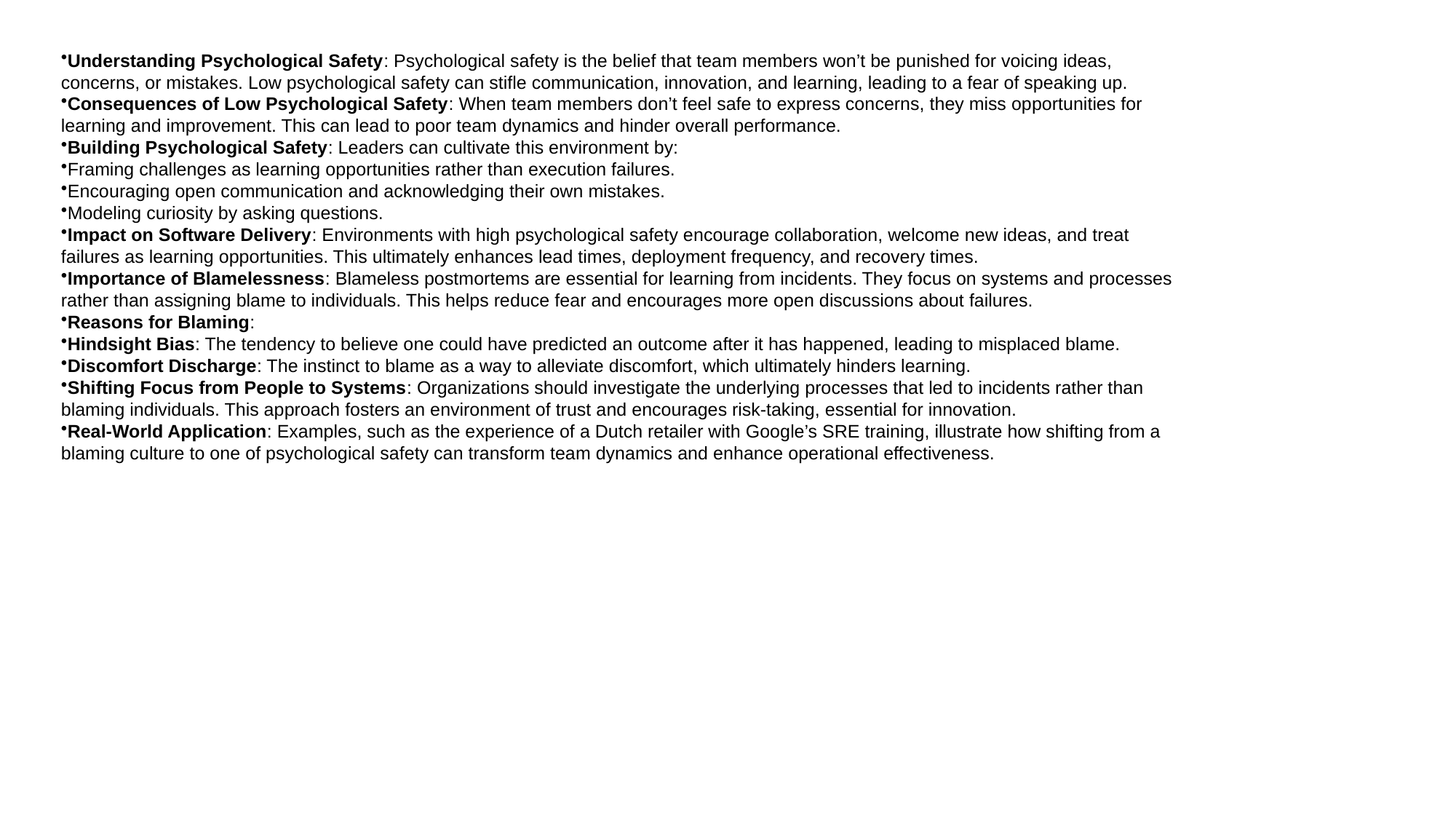

Understanding Psychological Safety: Psychological safety is the belief that team members won’t be punished for voicing ideas, concerns, or mistakes. Low psychological safety can stifle communication, innovation, and learning, leading to a fear of speaking up.
Consequences of Low Psychological Safety: When team members don’t feel safe to express concerns, they miss opportunities for learning and improvement. This can lead to poor team dynamics and hinder overall performance.
Building Psychological Safety: Leaders can cultivate this environment by:
Framing challenges as learning opportunities rather than execution failures.
Encouraging open communication and acknowledging their own mistakes.
Modeling curiosity by asking questions.
Impact on Software Delivery: Environments with high psychological safety encourage collaboration, welcome new ideas, and treat failures as learning opportunities. This ultimately enhances lead times, deployment frequency, and recovery times.
Importance of Blamelessness: Blameless postmortems are essential for learning from incidents. They focus on systems and processes rather than assigning blame to individuals. This helps reduce fear and encourages more open discussions about failures.
Reasons for Blaming:
Hindsight Bias: The tendency to believe one could have predicted an outcome after it has happened, leading to misplaced blame.
Discomfort Discharge: The instinct to blame as a way to alleviate discomfort, which ultimately hinders learning.
Shifting Focus from People to Systems: Organizations should investigate the underlying processes that led to incidents rather than blaming individuals. This approach fosters an environment of trust and encourages risk-taking, essential for innovation.
Real-World Application: Examples, such as the experience of a Dutch retailer with Google’s SRE training, illustrate how shifting from a blaming culture to one of psychological safety can transform team dynamics and enhance operational effectiveness.